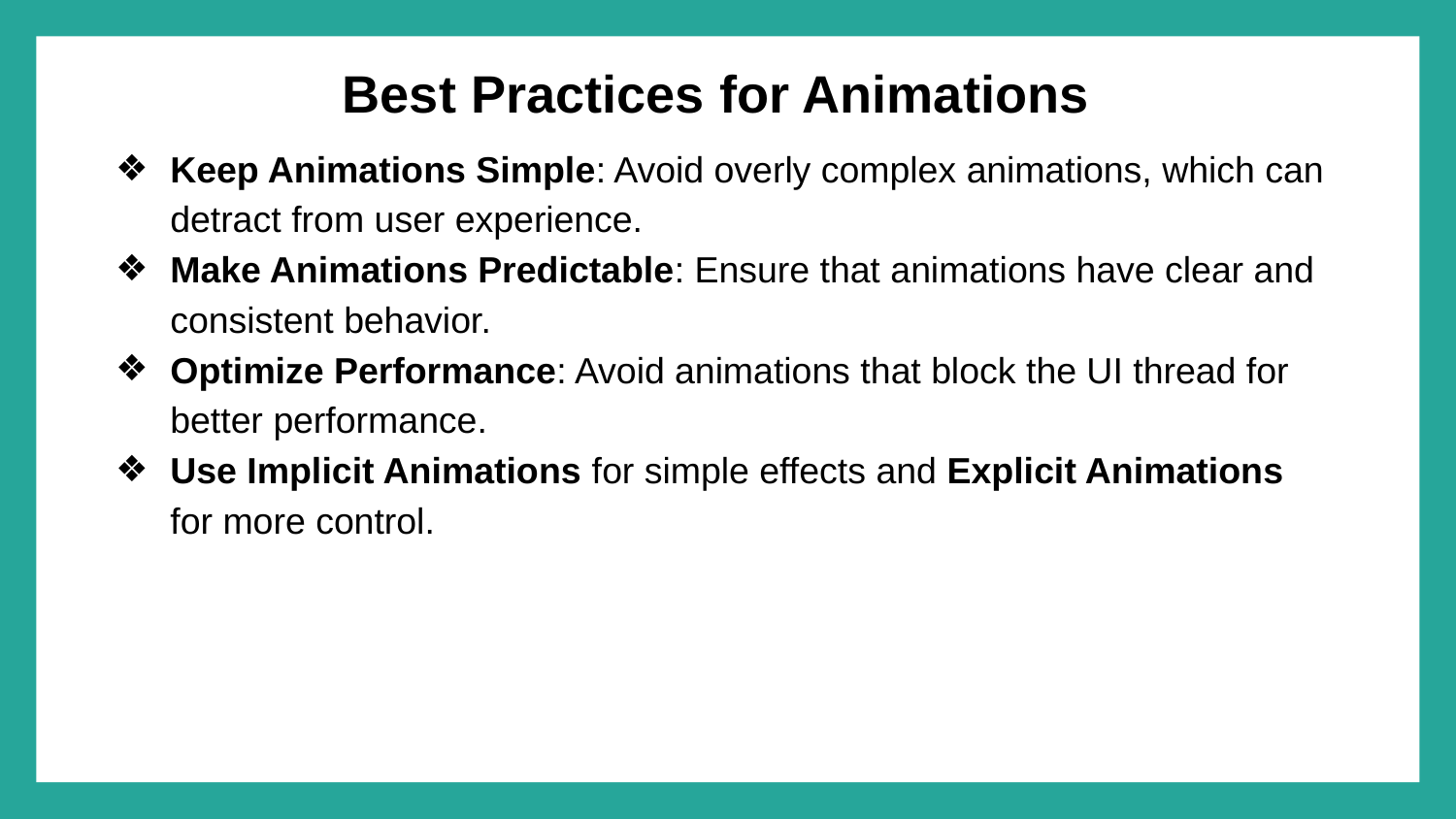

# Best Practices for Animations

Keep Animations Simple: Avoid overly complex animations, which can detract from user experience.
Make Animations Predictable: Ensure that animations have clear and consistent behavior.
Optimize Performance: Avoid animations that block the UI thread for better performance.
Use Implicit Animations for simple effects and Explicit Animations for more control.